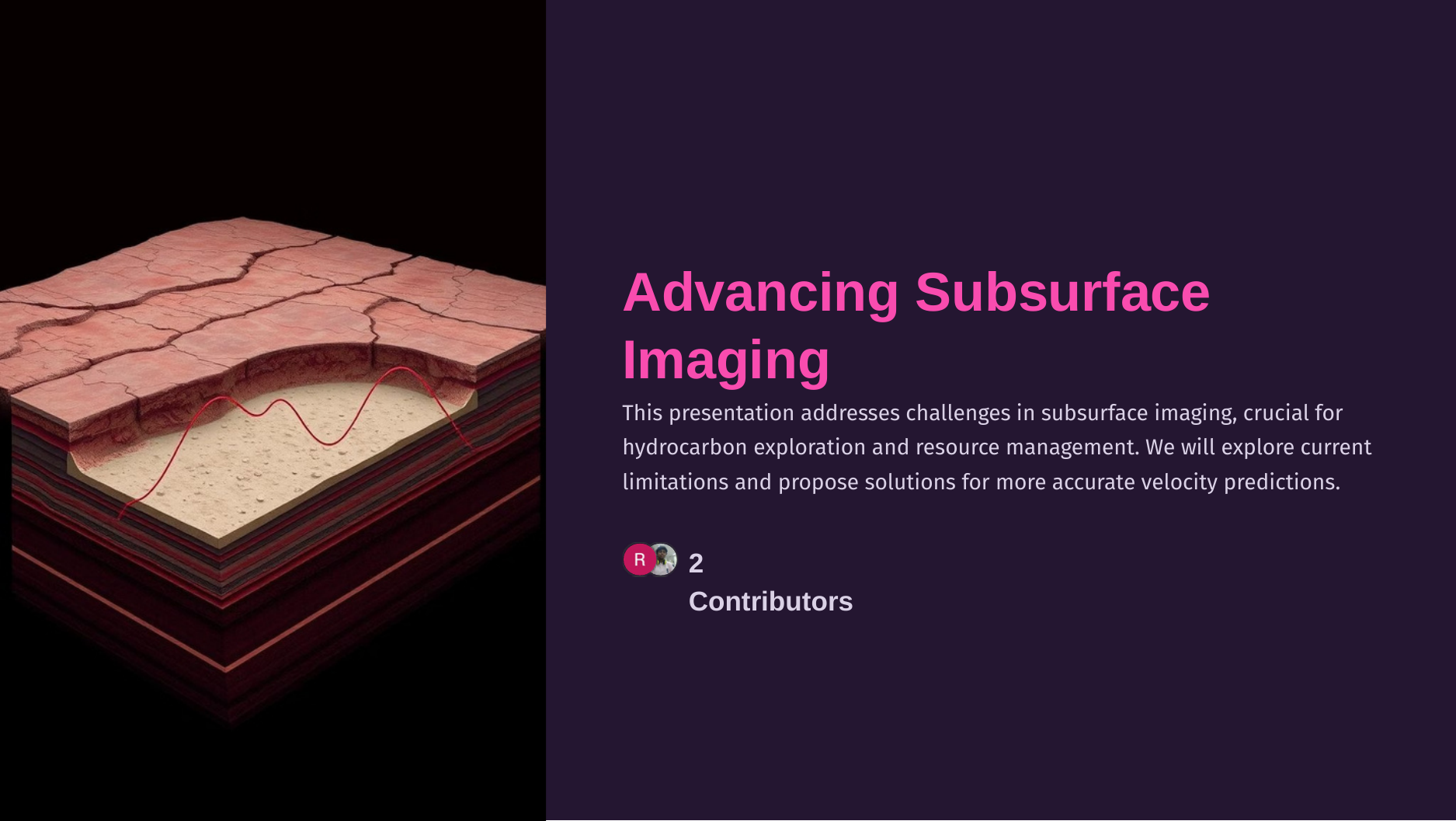

Advancing Subsurface Imaging
This presentation addresses challenges in subsurface imaging, crucial for hydrocarbon exploration and resource management. We will explore current limitations and propose solutions for more accurate velocity predictions.
2 Contributors